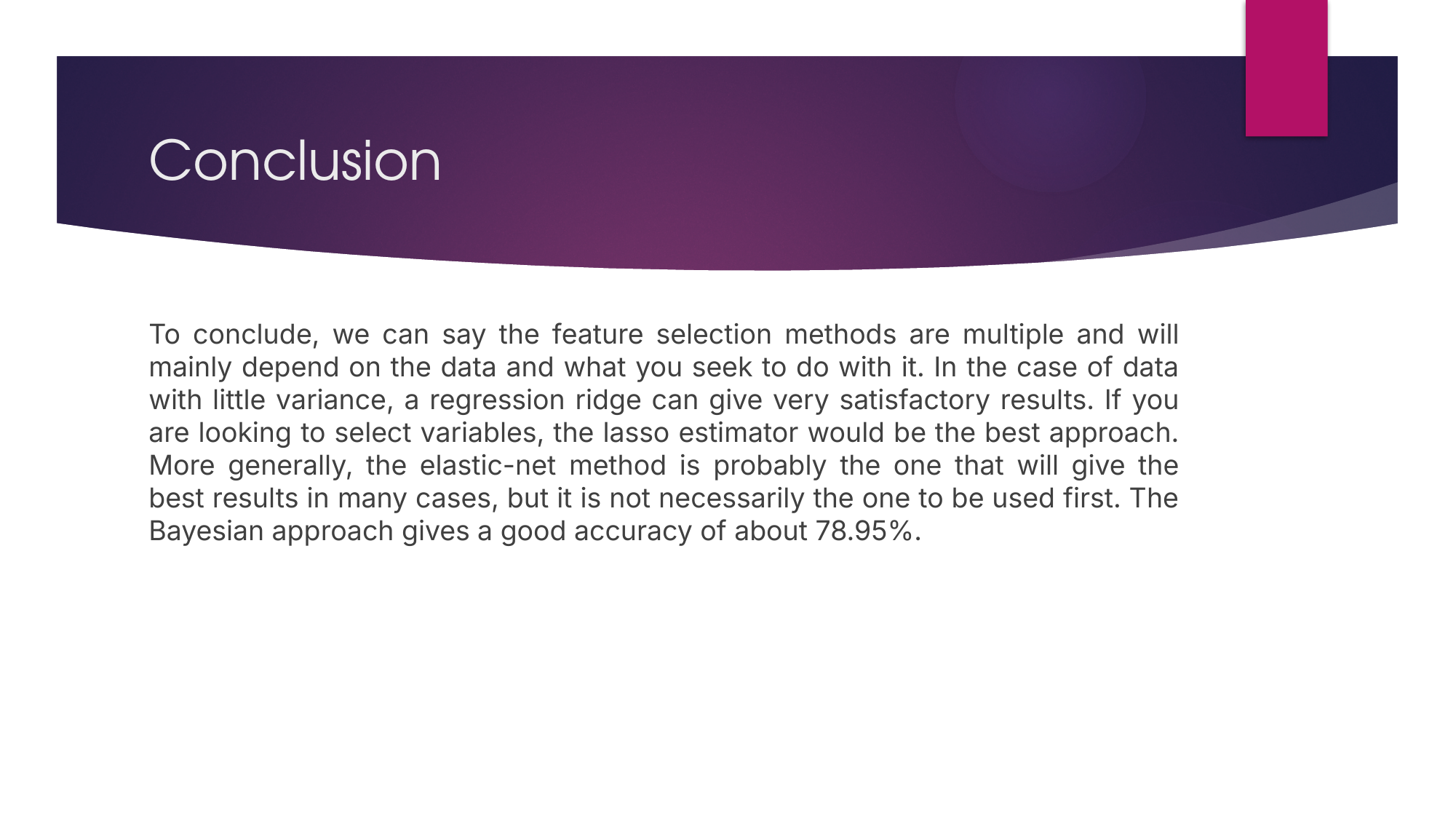

# Conclusion
To conclude, we can say the feature selection methods are multiple and will mainly depend on the data and what you seek to do with it. In the case of data with little variance, a regression ridge can give very satisfactory results. If you are looking to select variables, the lasso estimator would be the best approach. More generally, the elastic-net method is probably the one that will give the best results in many cases, but it is not necessarily the one to be used first. The Bayesian approach gives a good accuracy of about 78.95%.